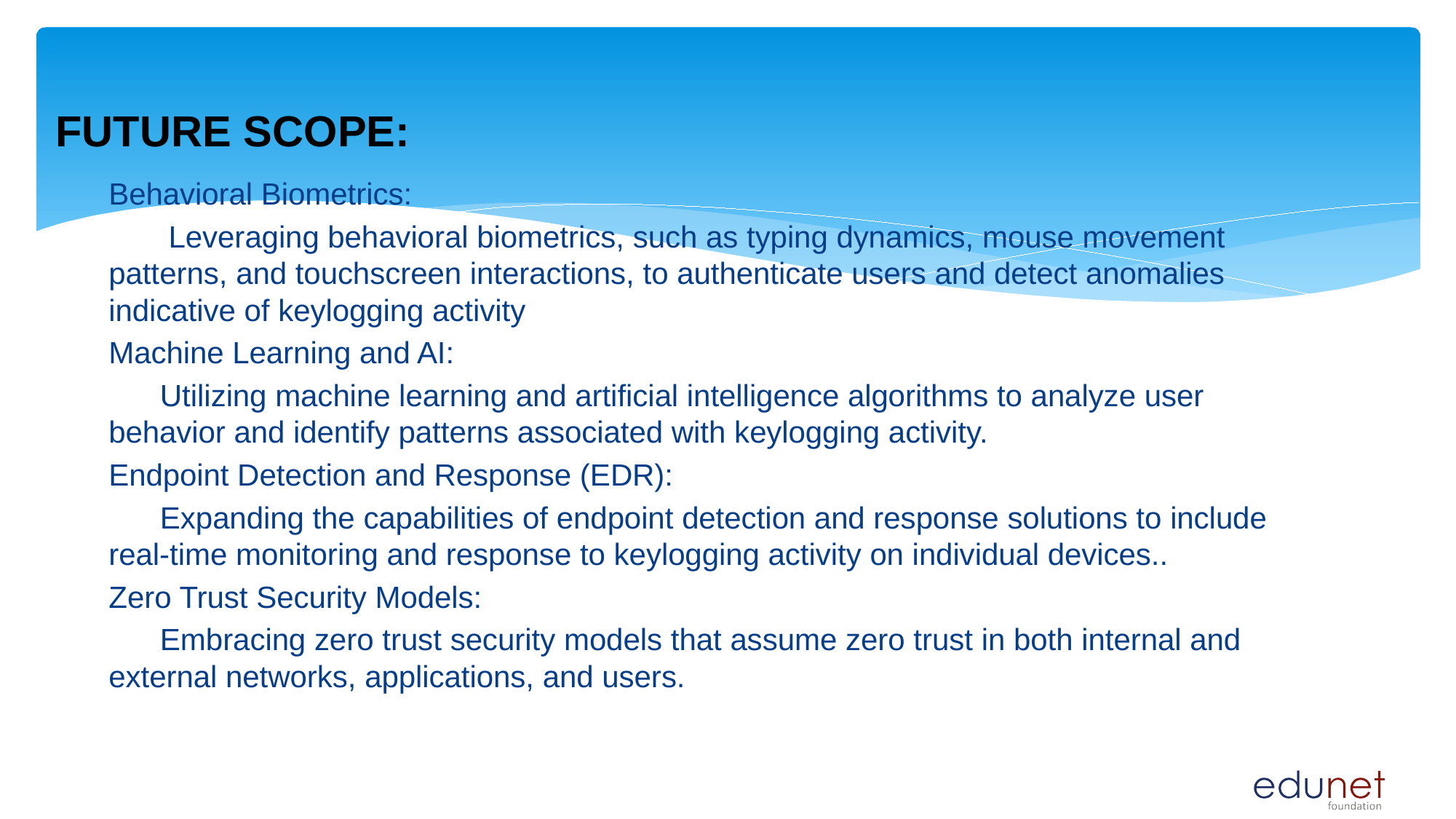

Future scope:
Behavioral Biometrics:
       Leveraging behavioral biometrics, such as typing dynamics, mouse movement patterns, and touchscreen interactions, to authenticate users and detect anomalies indicative of keylogging activity
Machine Learning and AI:
      Utilizing machine learning and artificial intelligence algorithms to analyze user behavior and identify patterns associated with keylogging activity.
Endpoint Detection and Response (EDR):
      Expanding the capabilities of endpoint detection and response solutions to include real-time monitoring and response to keylogging activity on individual devices..
Zero Trust Security Models:
      Embracing zero trust security models that assume zero trust in both internal and external networks, applications, and users.